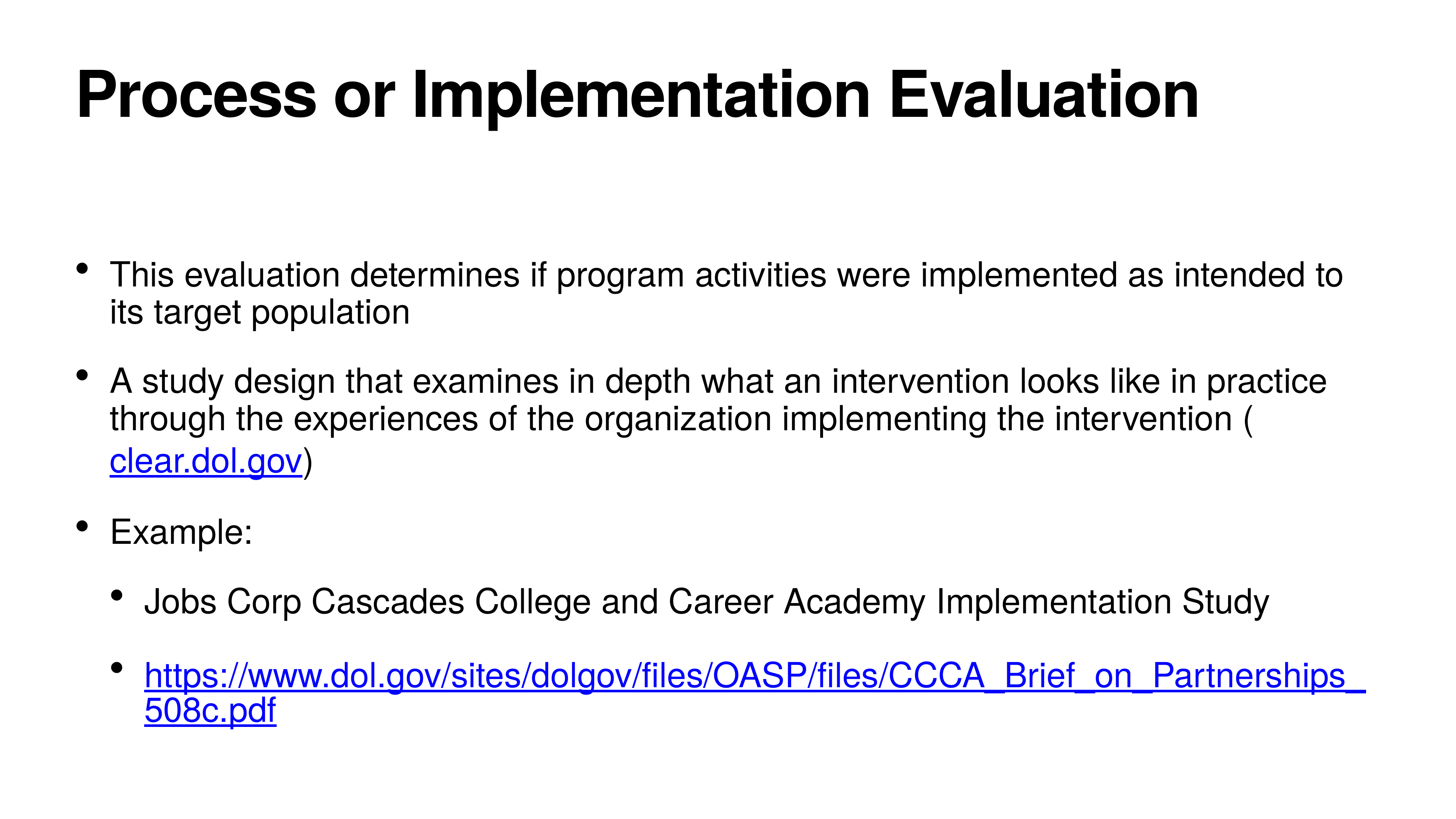

# Process or Implementation Evaluation
This evaluation determines if program activities were implemented as intended to its target population
A study design that examines in depth what an intervention looks like in practice through the experiences of the organization implementing the intervention (clear.dol.gov)
Example:
Jobs Corp Cascades College and Career Academy Implementation Study
https://www.dol.gov/sites/dolgov/files/OASP/files/CCCA_Brief_on_Partnerships_508c.pdf
23